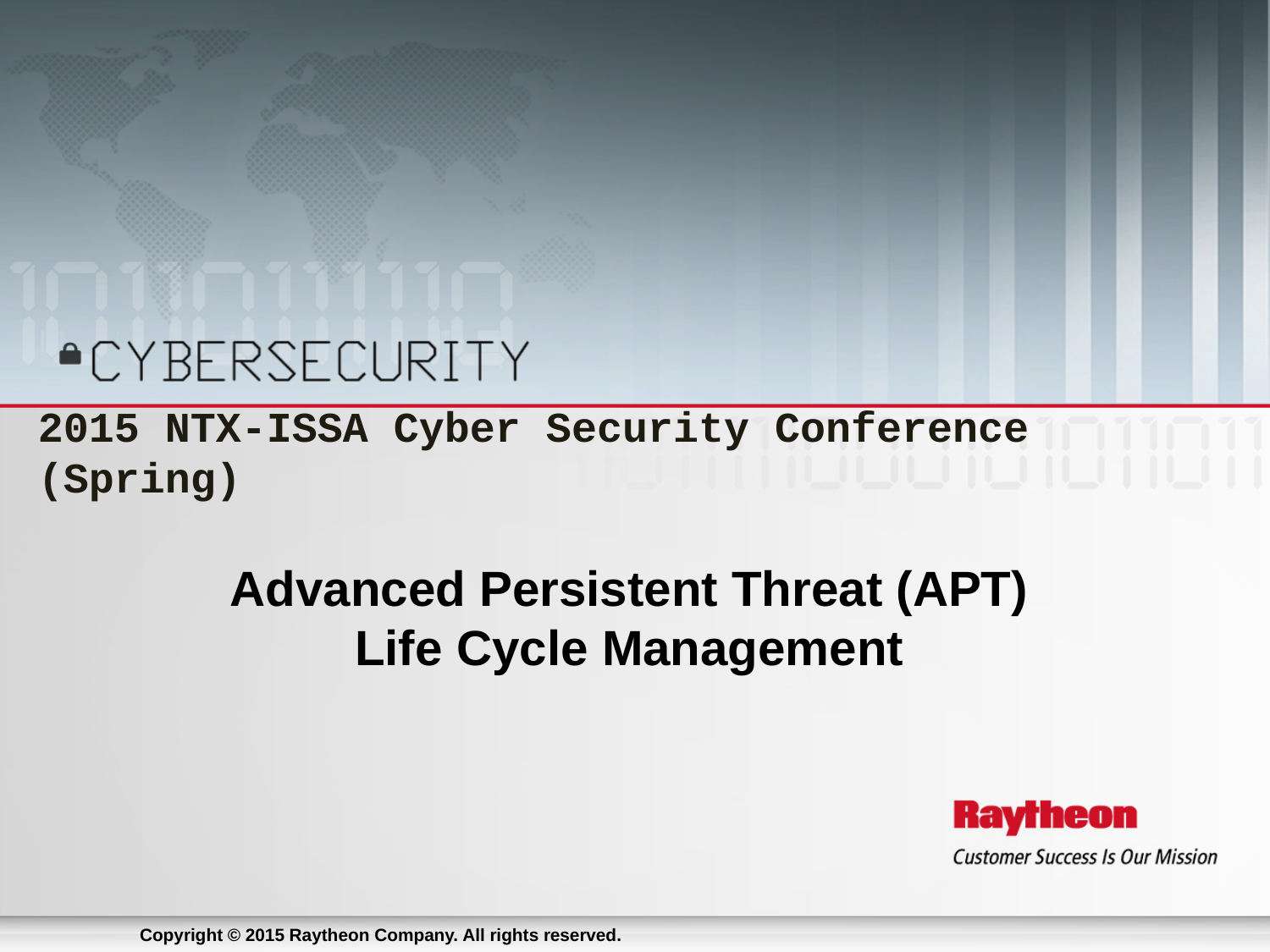

# Advanced Persistent Threat (APT) Life Cycle Management